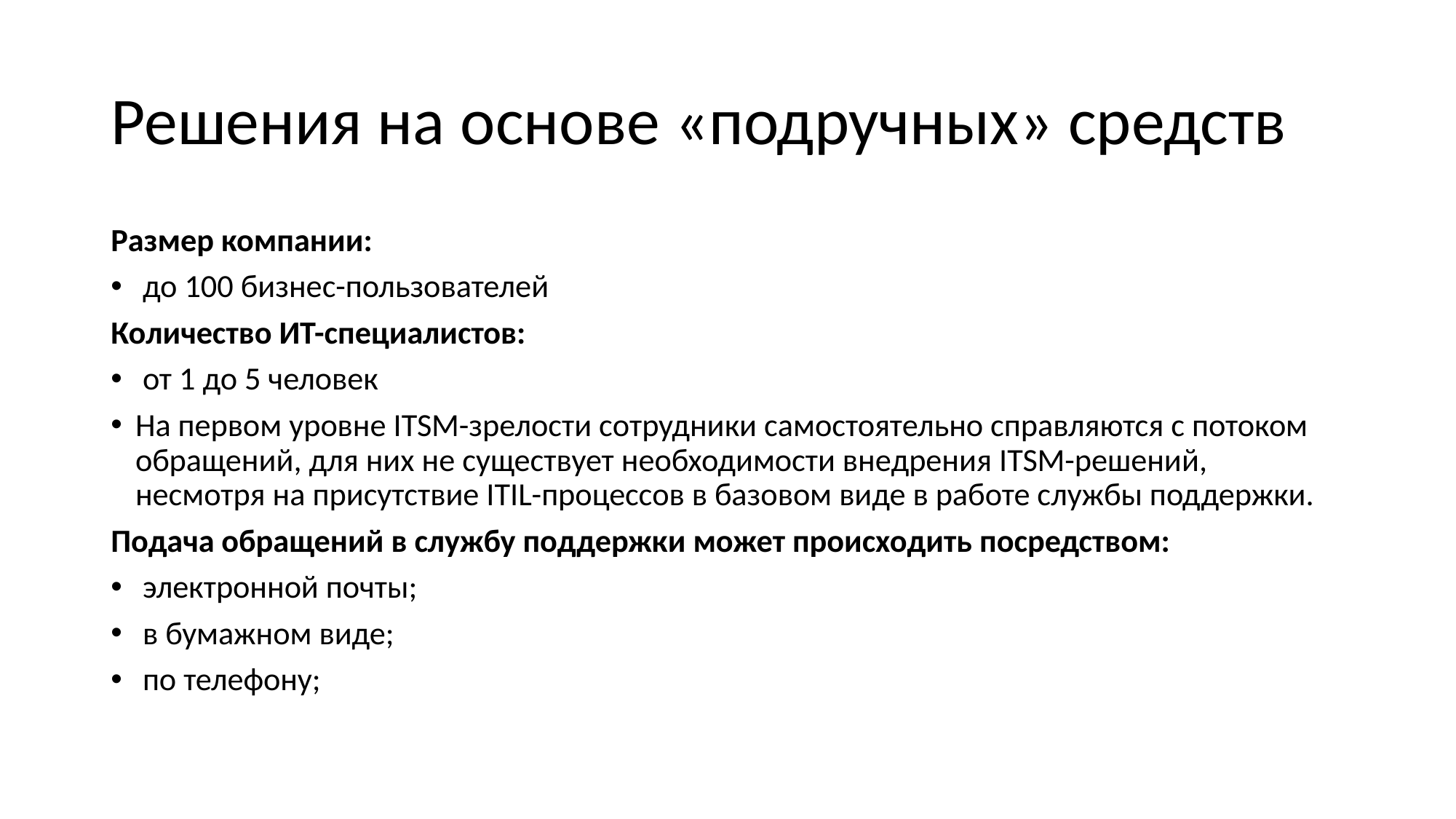

# Решения на основе «подручных» средств
Размер компании:
 до 100 бизнес-пользователей
Количество ИТ-специалистов:
 от 1 до 5 человек
На первом уровне ITSM-зрелости сотрудники самостоятельно справляются с потоком обращений, для них не существует необходимости внедрения ITSM-решений, несмотря на присутствие ITIL-процессов в базовом виде в работе службы поддержки.
Подача обращений в службу поддержки может происходить посредством:
 электронной почты;
 в бумажном виде;
 по телефону;